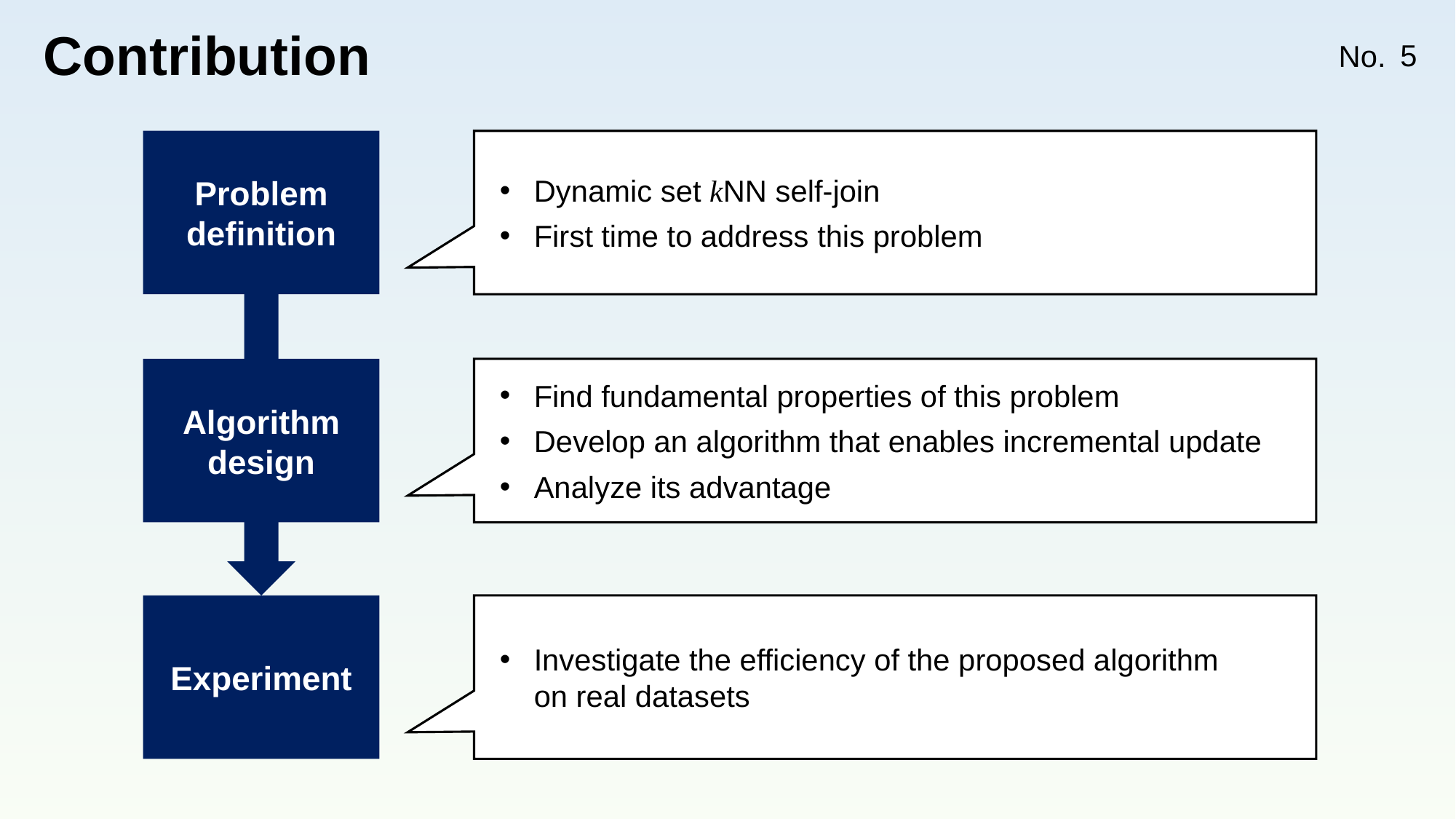

# Contribution
5
Problem definition
Dynamic set kNN self-join
First time to address this problem

Algorithm design
Find fundamental properties of this problem
Develop an algorithm that enables incremental update
Analyze its advantage
Investigate the efficiency of the proposed algorithm
on real datasets
Experiment